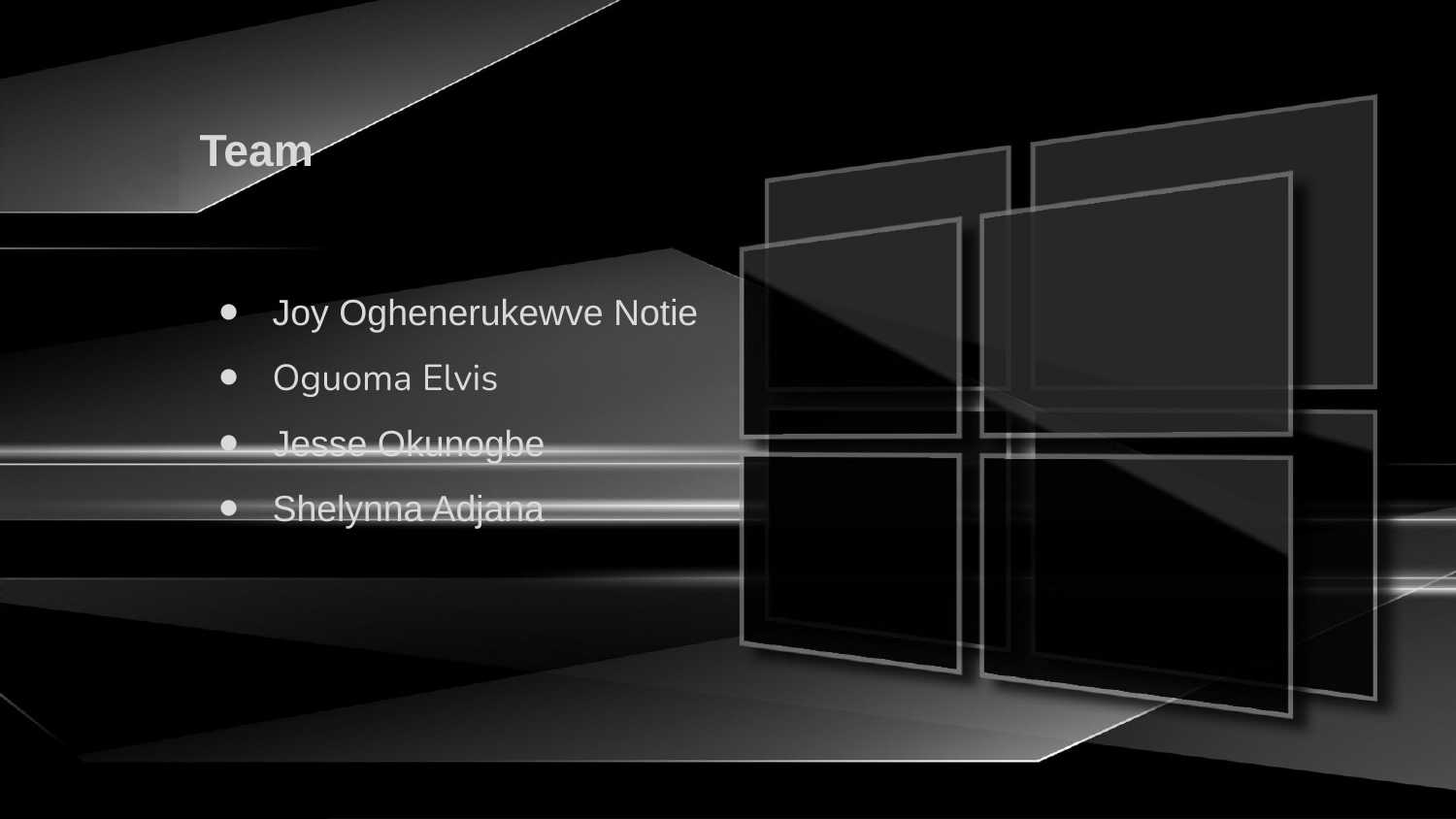

# Team
Joy Oghenerukewve Notie
Oguoma Elvis
Jesse Okunogbe
Shelynna Adjana